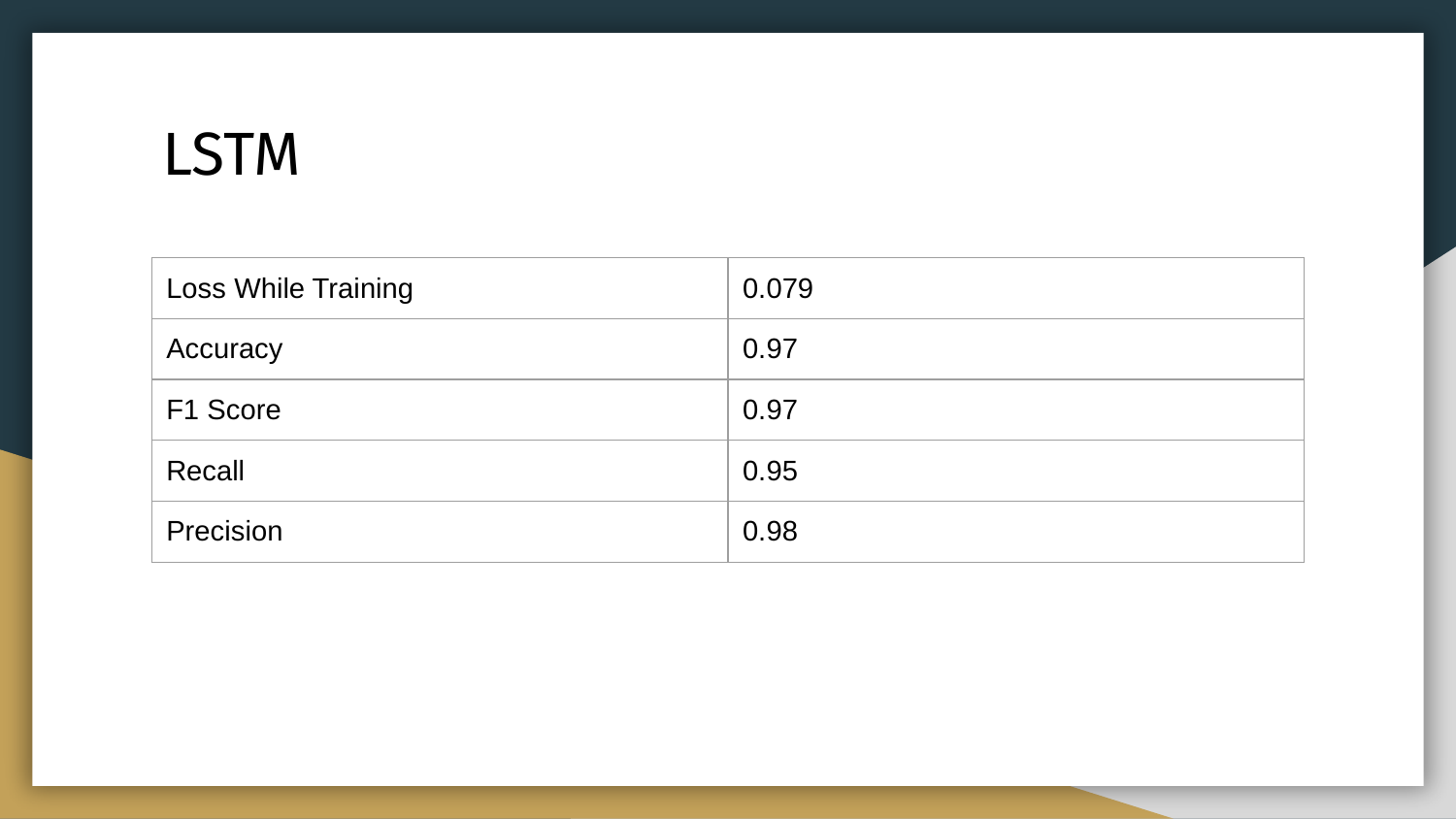

LSTM

| Loss While Training | 0.079 |
| --- | --- |
| Accuracy | 0.97 |
| F1 Score | 0.97 |
| Recall | 0.95 |
| Precision | 0.98 |
#